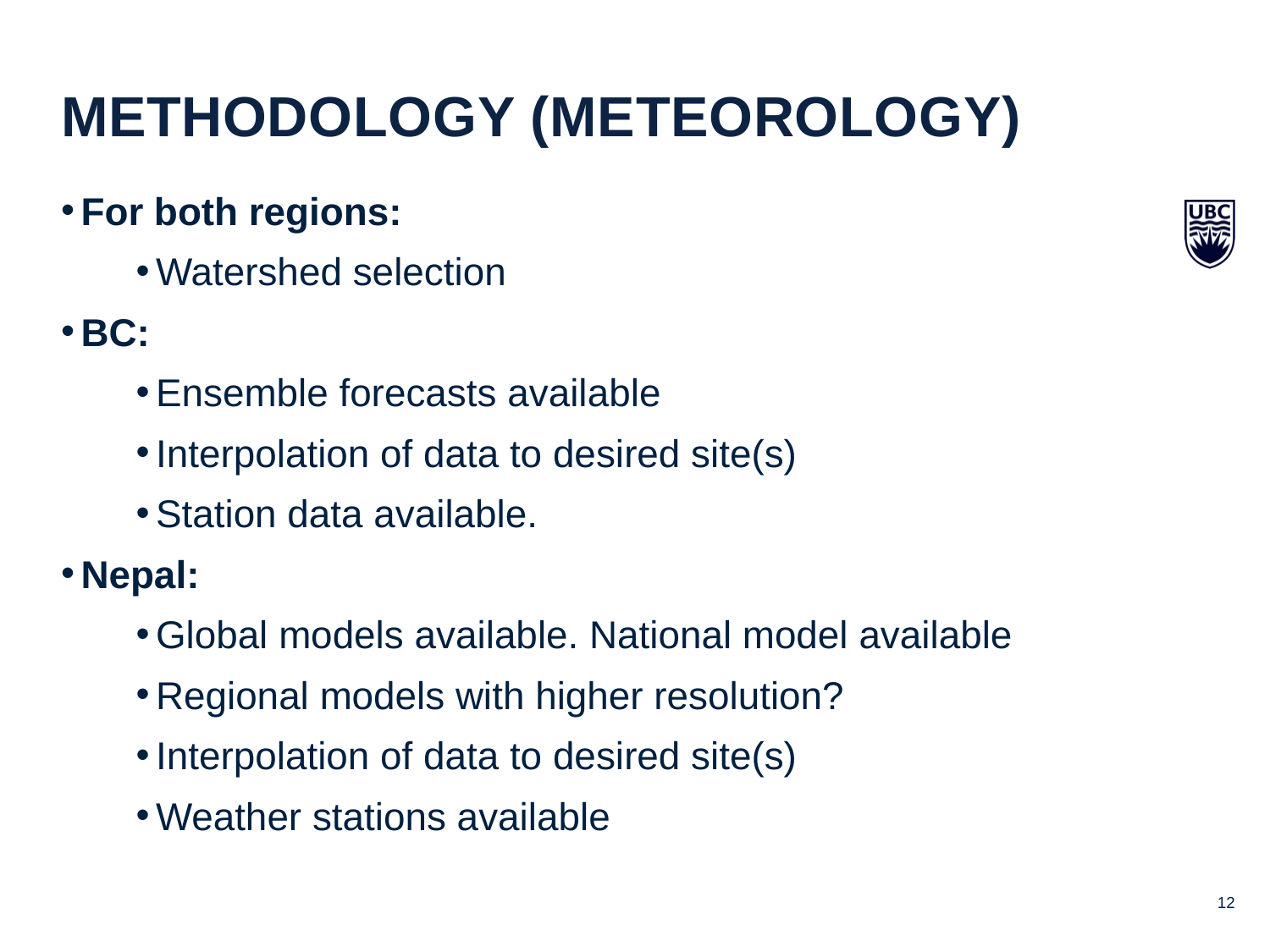

Methodology (Meteorology)
For both regions:
Watershed selection
BC:
Ensemble forecasts available
Interpolation of data to desired site(s)
Station data available.
Nepal:
Global models available. National model available
Regional models with higher resolution?
Interpolation of data to desired site(s)
Weather stations available